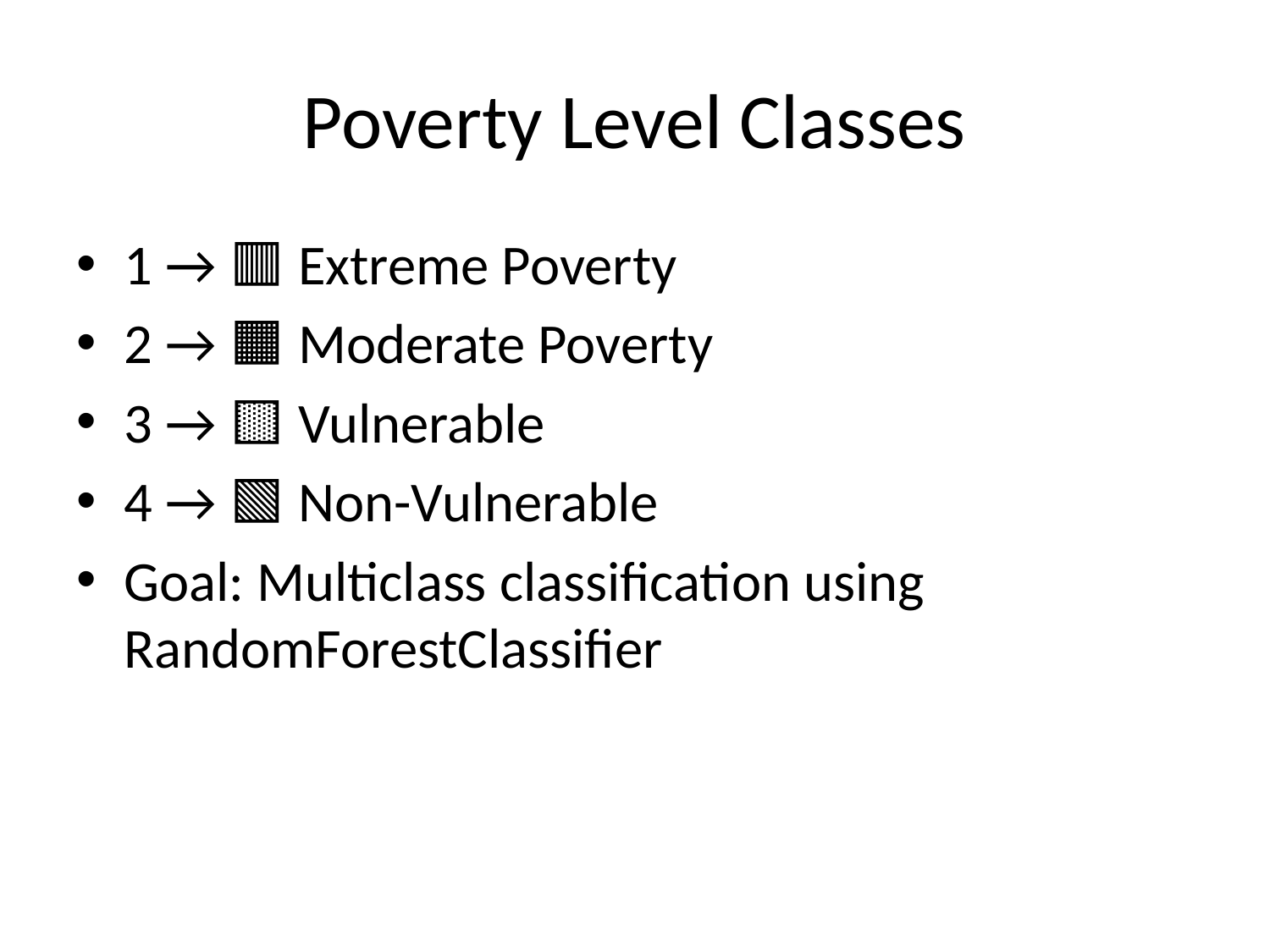

# Poverty Level Classes
1 → 🟥 Extreme Poverty
2 → 🟧 Moderate Poverty
3 → 🟨 Vulnerable
4 → 🟩 Non-Vulnerable
Goal: Multiclass classification using RandomForestClassifier